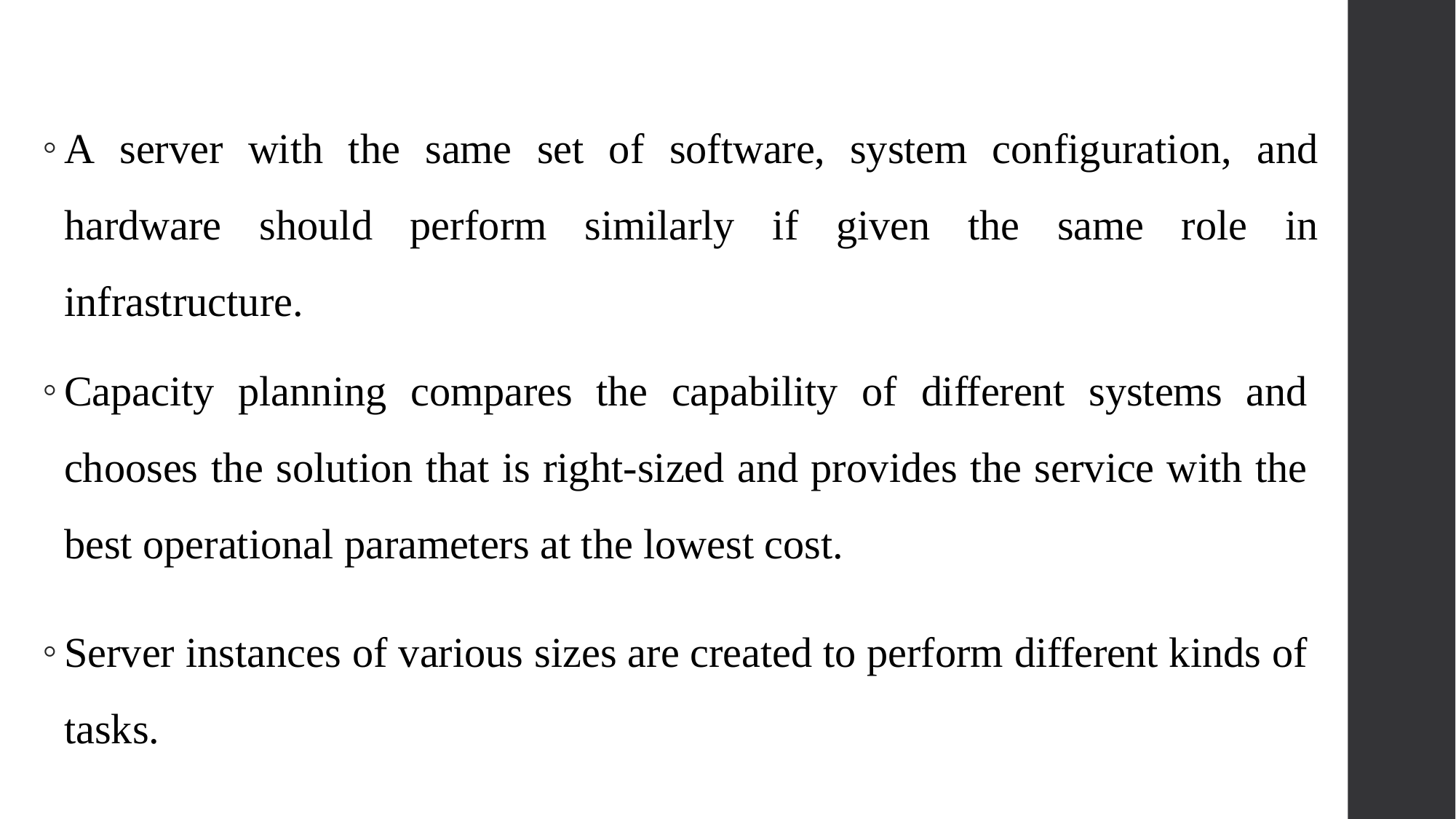

A server with the same set of software, system configuration, and hardware should perform similarly if given the same role in infrastructure.
Capacity planning compares the capability of different systems and chooses the solution that is right-sized and provides the service with the best operational parameters at the lowest cost.
Server instances of various sizes are created to perform different kinds of tasks.
52